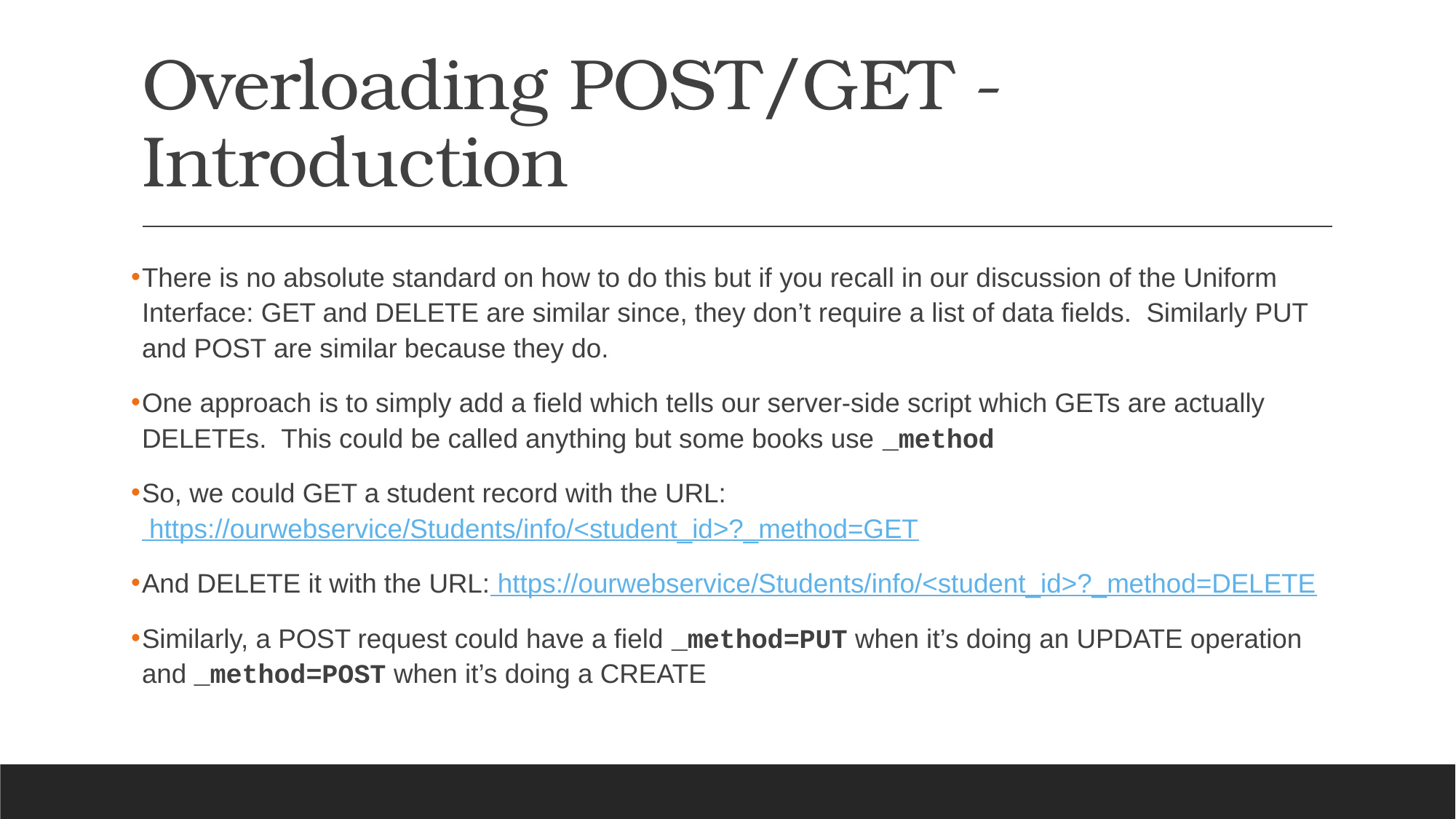

# Overloading POST/GET - Introduction
There is no absolute standard on how to do this but if you recall in our discussion of the Uniform Interface: GET and DELETE are similar since, they don’t require a list of data fields.  Similarly PUT and POST are similar because they do.
One approach is to simply add a field which tells our server-side script which GETs are actually DELETEs.  This could be called anything but some books use _method
So, we could GET a student record with the URL: https://ourwebservice/Students/info/<student_id>?_method=GET
And DELETE it with the URL: https://ourwebservice/Students/info/<student_id>?_method=DELETE
Similarly, a POST request could have a field _method=PUT when it’s doing an UPDATE operation and _method=POST when it’s doing a CREATE